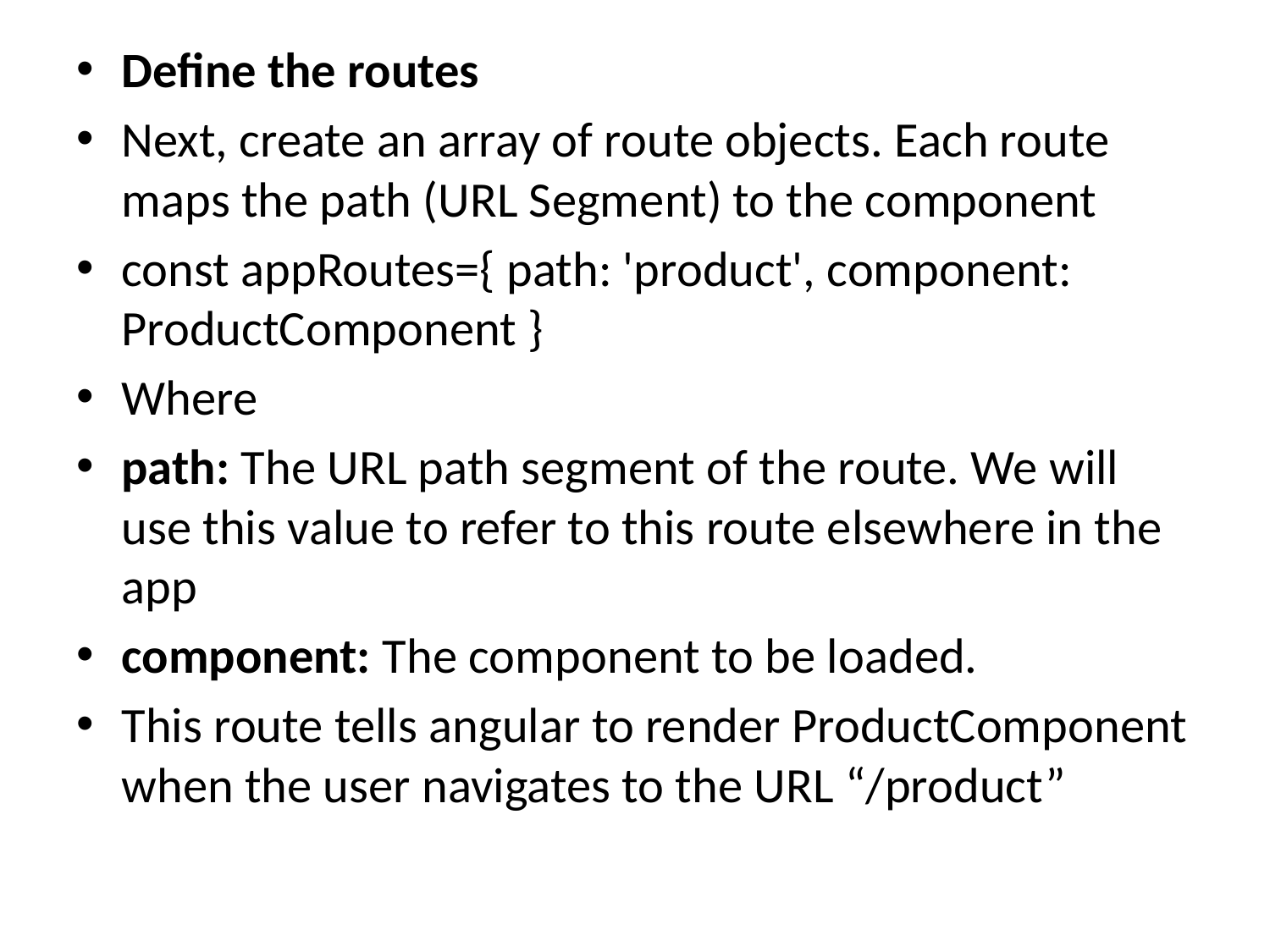

Define the routes
Next, create an array of route objects. Each route maps the path (URL Segment) to the component
const appRoutes={ path: 'product', component: ProductComponent }
Where
path: The URL path segment of the route. We will use this value to refer to this route elsewhere in the app
component: The component to be loaded.
This route tells angular to render ProductComponent when the user navigates to the URL “/product”